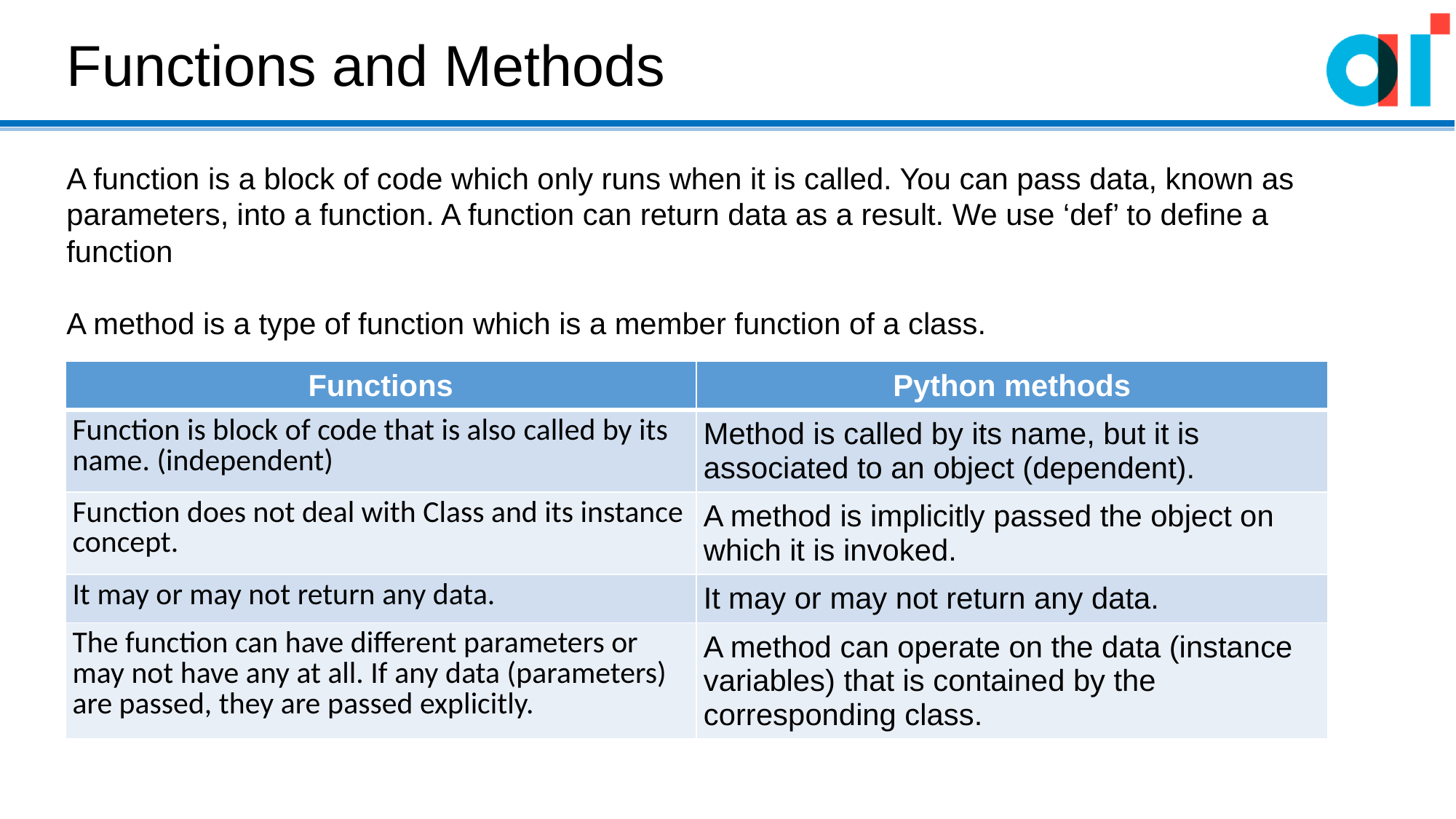

Functions and Methods
A function is a block of code which only runs when it is called. You can pass data, known as parameters, into a function. A function can return data as a result. We use ‘def’ to define a function

A method is a type of function which is a member function of a class.
| Functions | Python methods |
| --- | --- |
| Function is block of code that is also called by its name. (independent) | Method is called by its name, but it is associated to an object (dependent). |
| Function does not deal with Class and its instance concept. | A method is implicitly passed the object on which it is invoked. |
| It may or may not return any data. | It may or may not return any data. |
| The function can have different parameters or may not have any at all. If any data (parameters) are passed, they are passed explicitly. | A method can operate on the data (instance variables) that is contained by the corresponding class. |